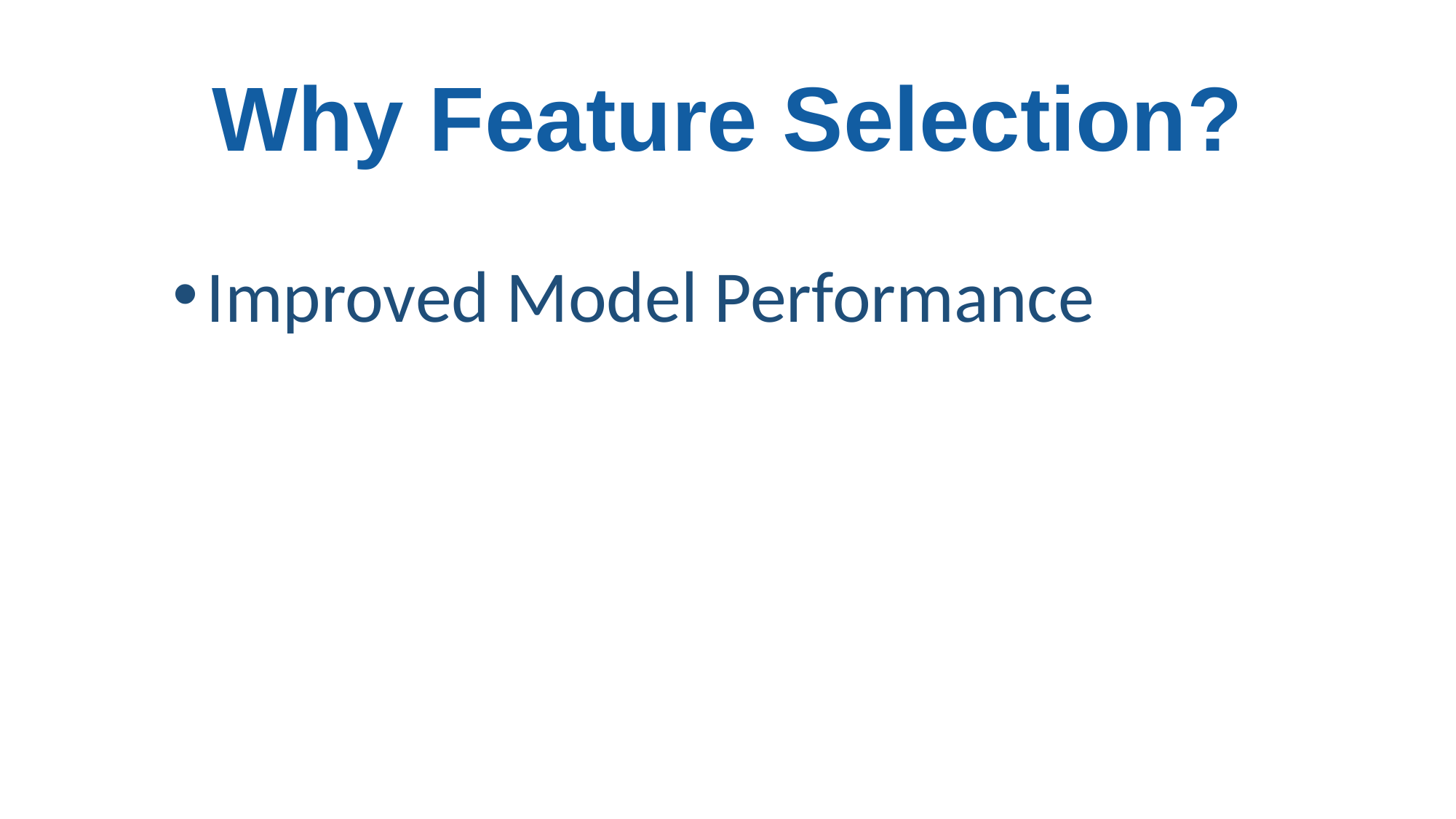

# Why Feature Selection?
Improved Model Performance